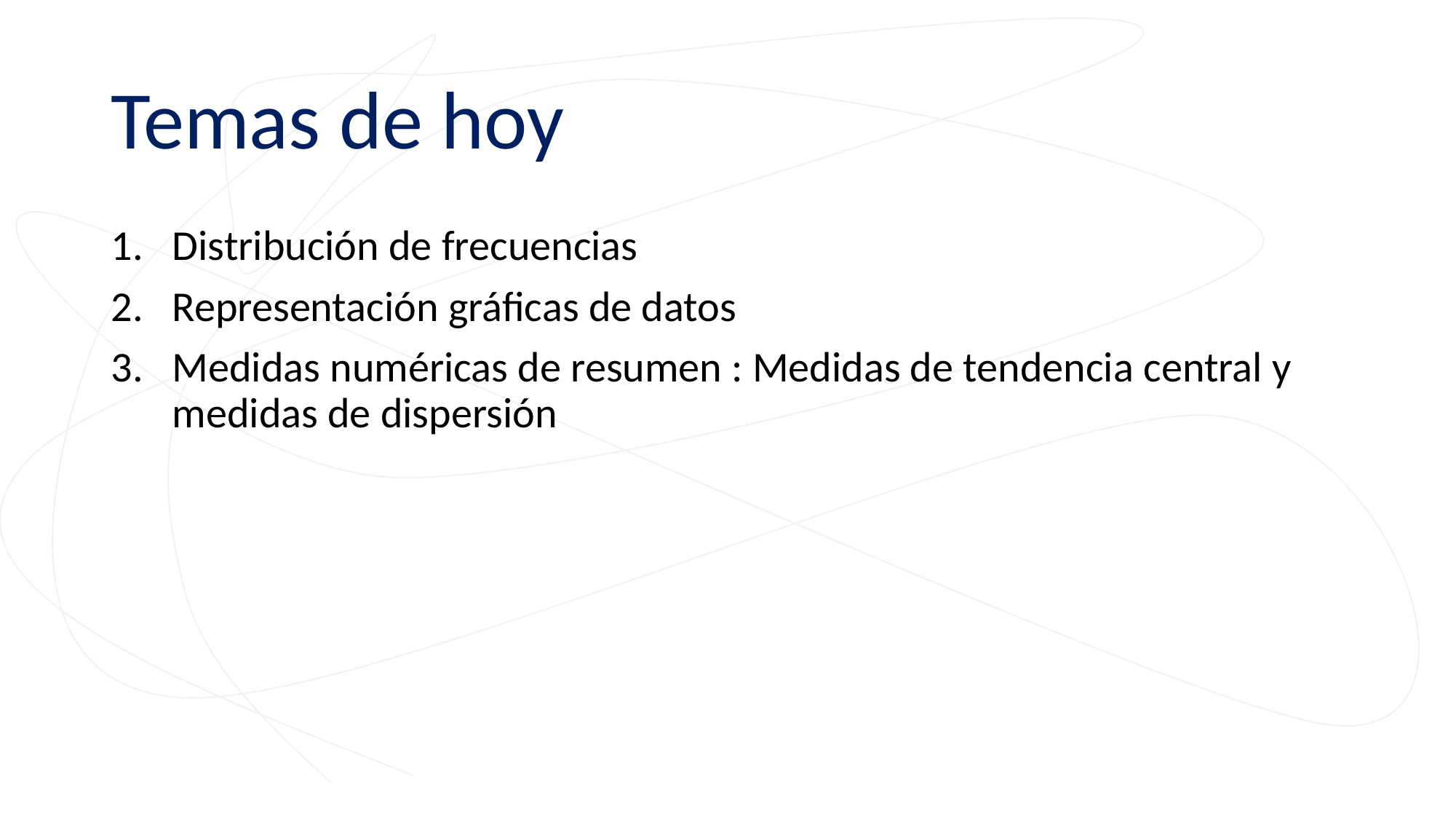

# Temas de hoy
Distribución de frecuencias
Representación gráficas de datos
Medidas numéricas de resumen : Medidas de tendencia central y medidas de dispersión